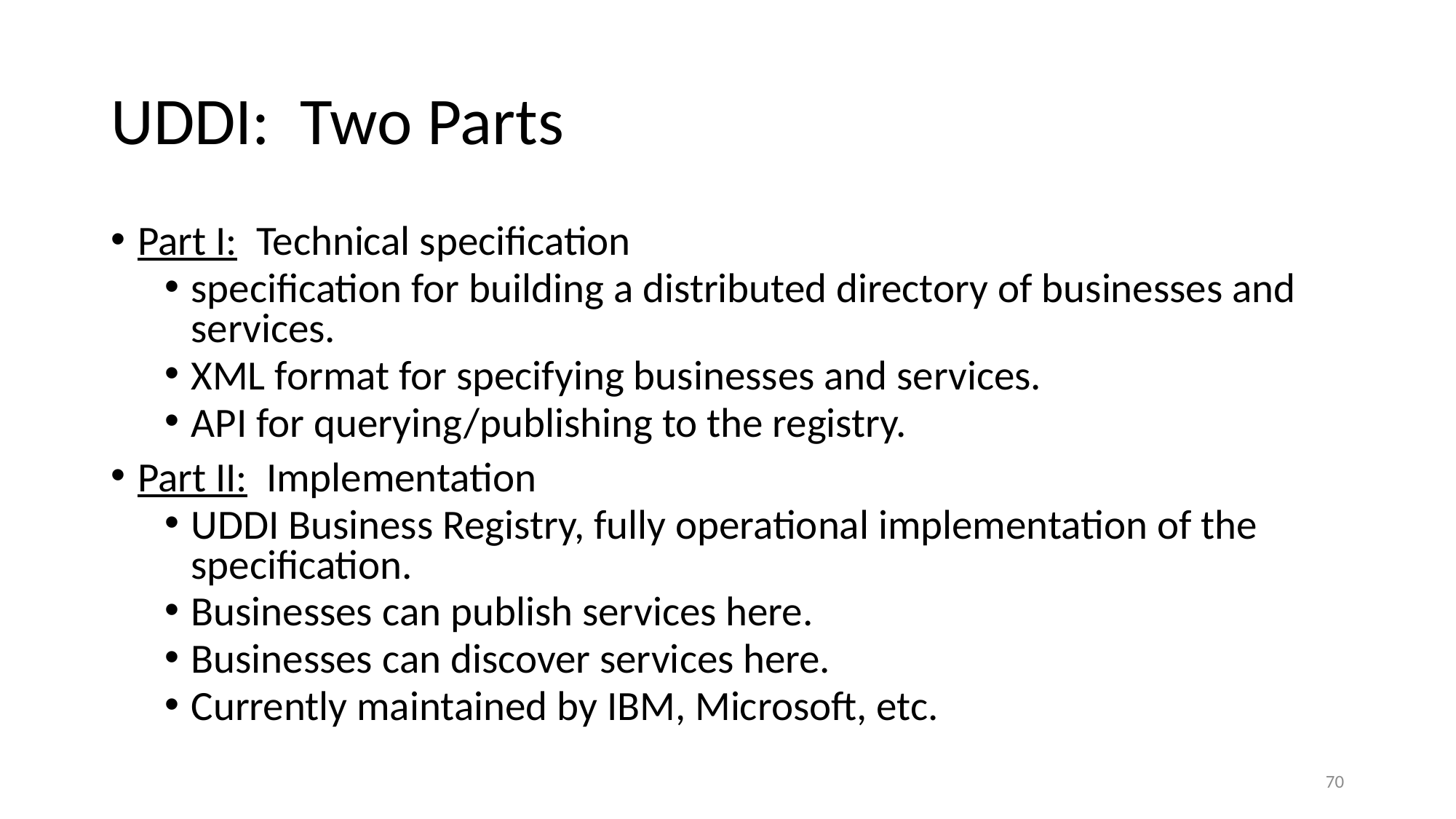

# UDDI:  Two Parts
Part I:  Technical specification
specification for building a distributed directory of businesses and services.
XML format for specifying businesses and services.
API for querying/publishing to the registry.
Part II:  Implementation
UDDI Business Registry, fully operational implementation of the specification.
Businesses can publish services here.
Businesses can discover services here.
Currently maintained by IBM, Microsoft, etc.

70